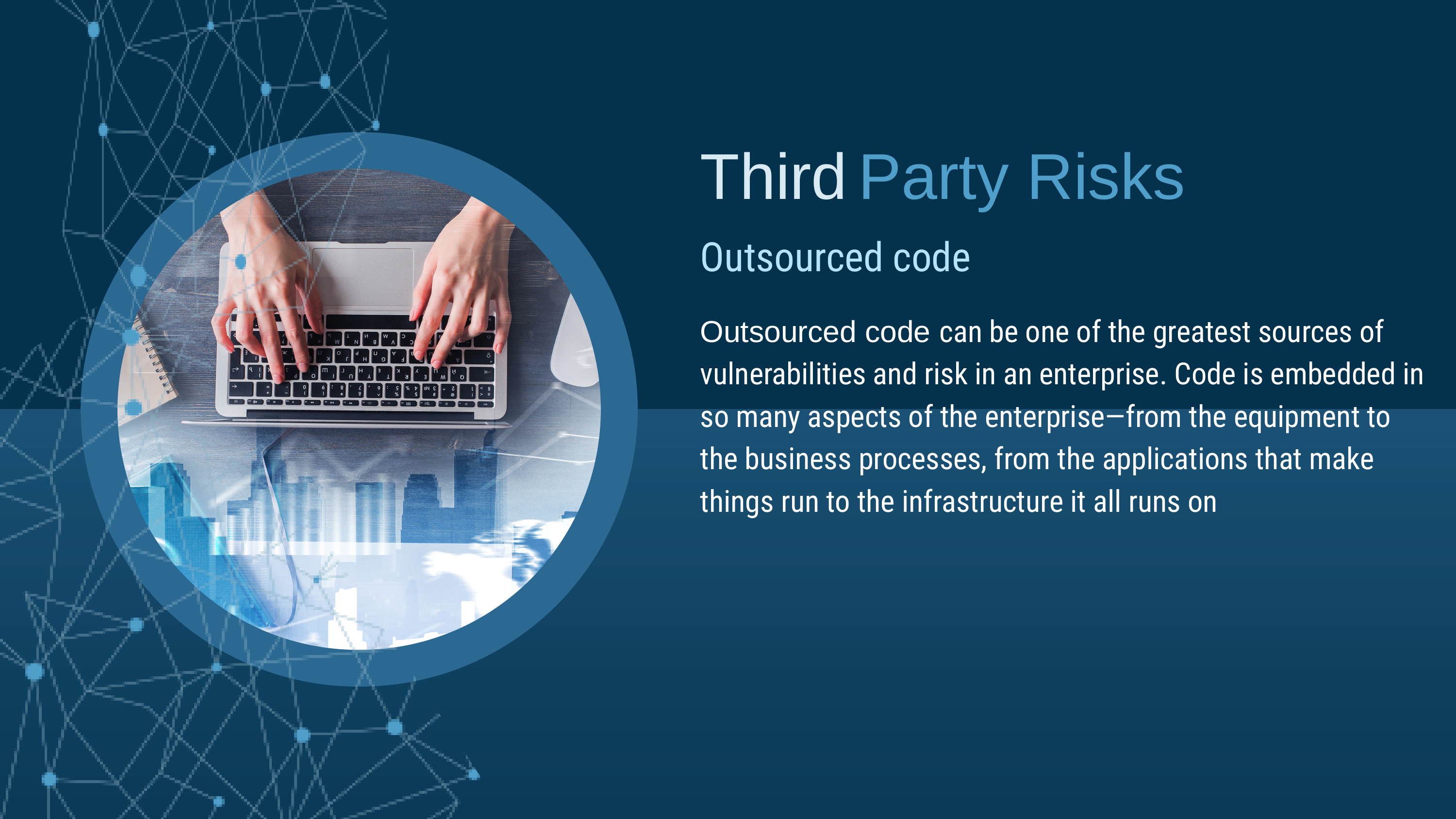

Third
Party Risks

Outsourced code
Outsourced code can be one of the greatest sources of vulnerabilities and risk in an enterprise. Code is embedded in so many aspects of the enterprise—from the equipment to the business processes, from the applications that make things run to the infrastructure it all runs on